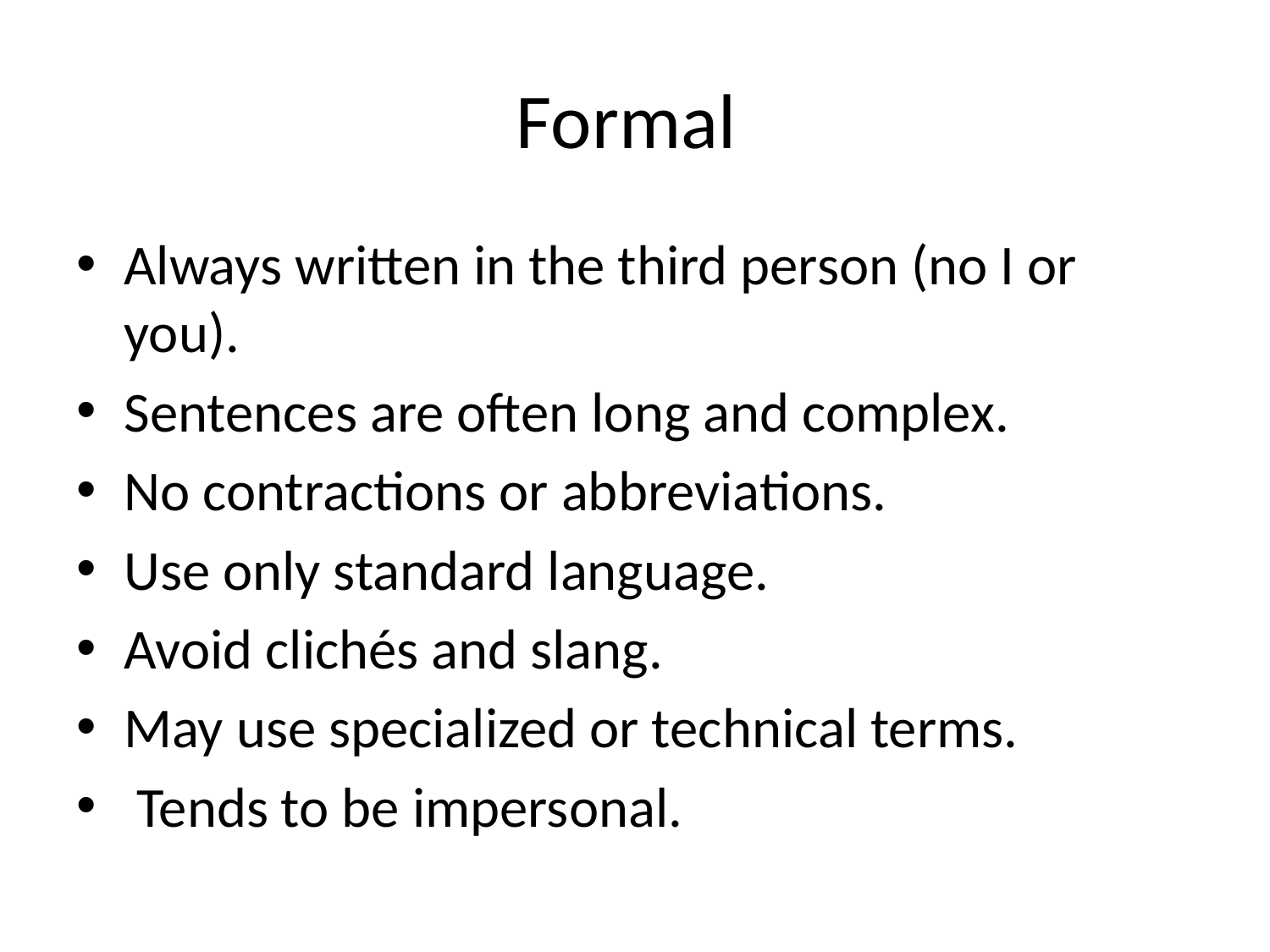

# Formal
Always written in the third person (no I or you).
Sentences are often long and complex.
No contractions or abbreviations.
Use only standard language.
Avoid clichés and slang.
May use specialized or technical terms.
 Tends to be impersonal.